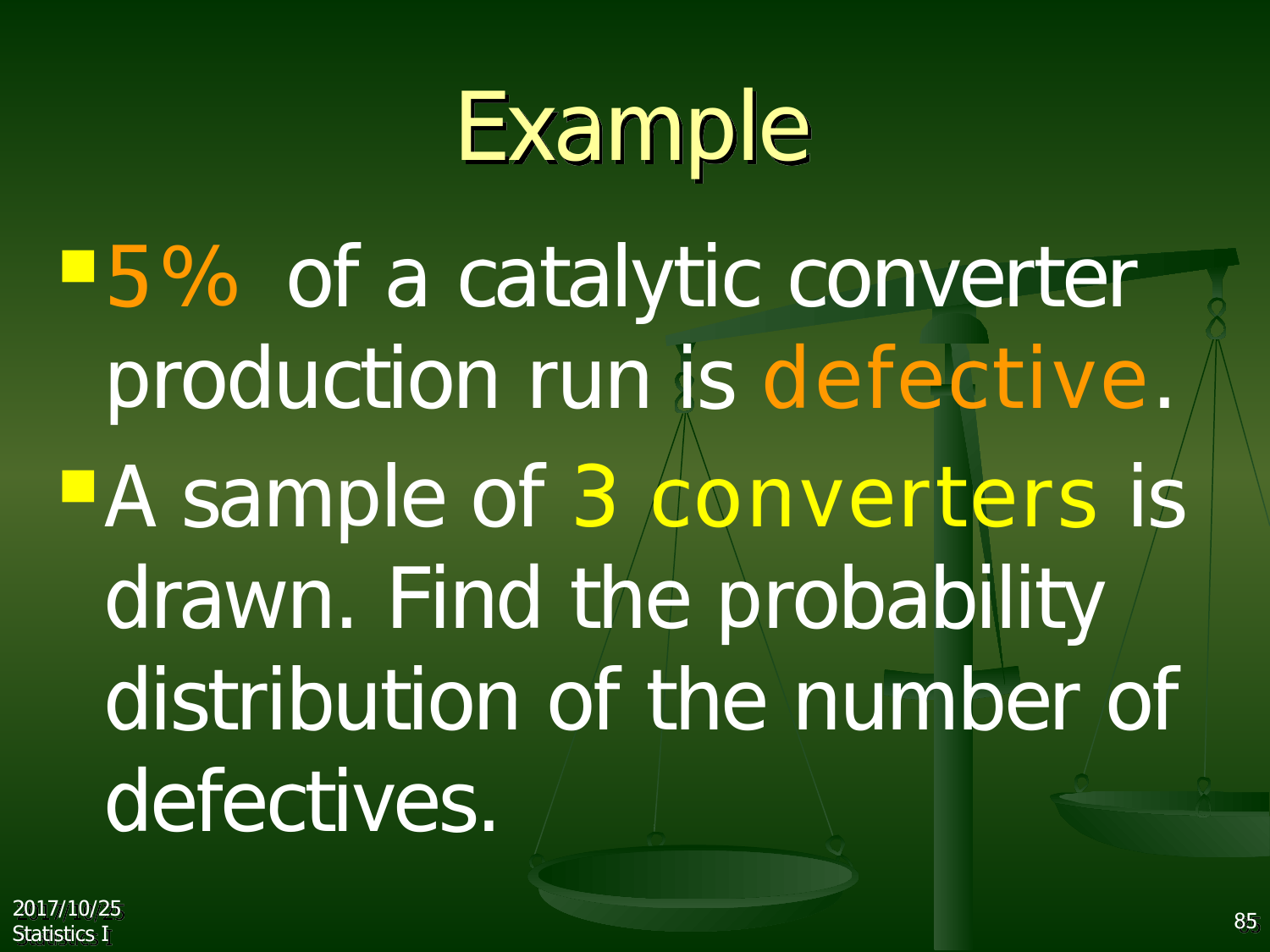

# Example
5% of a catalytic converter production run is defective.
A sample of 3 converters is drawn. Find the probability distribution of the number of defectives.
2017/10/25
Statistics I
85